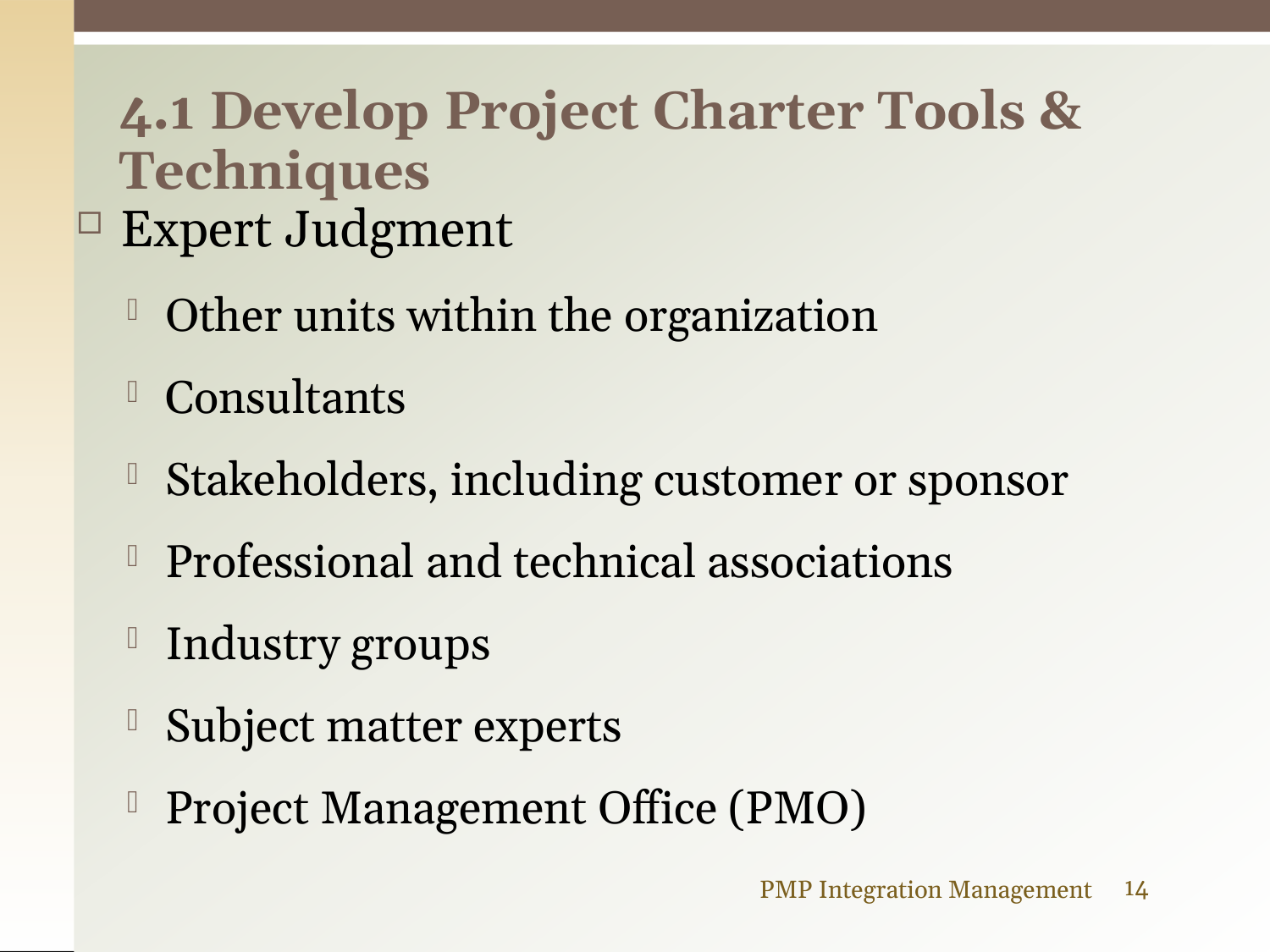

# 4.1 Develop Project Charter Tools &
Techniques
Expert Judgment
Other units within the organization
Consultants
Stakeholders, including customer or sponsor
Professional and technical associations
Industry groups
Subject matter experts
Project Management Office (PMO)
PMP Integration Management
14